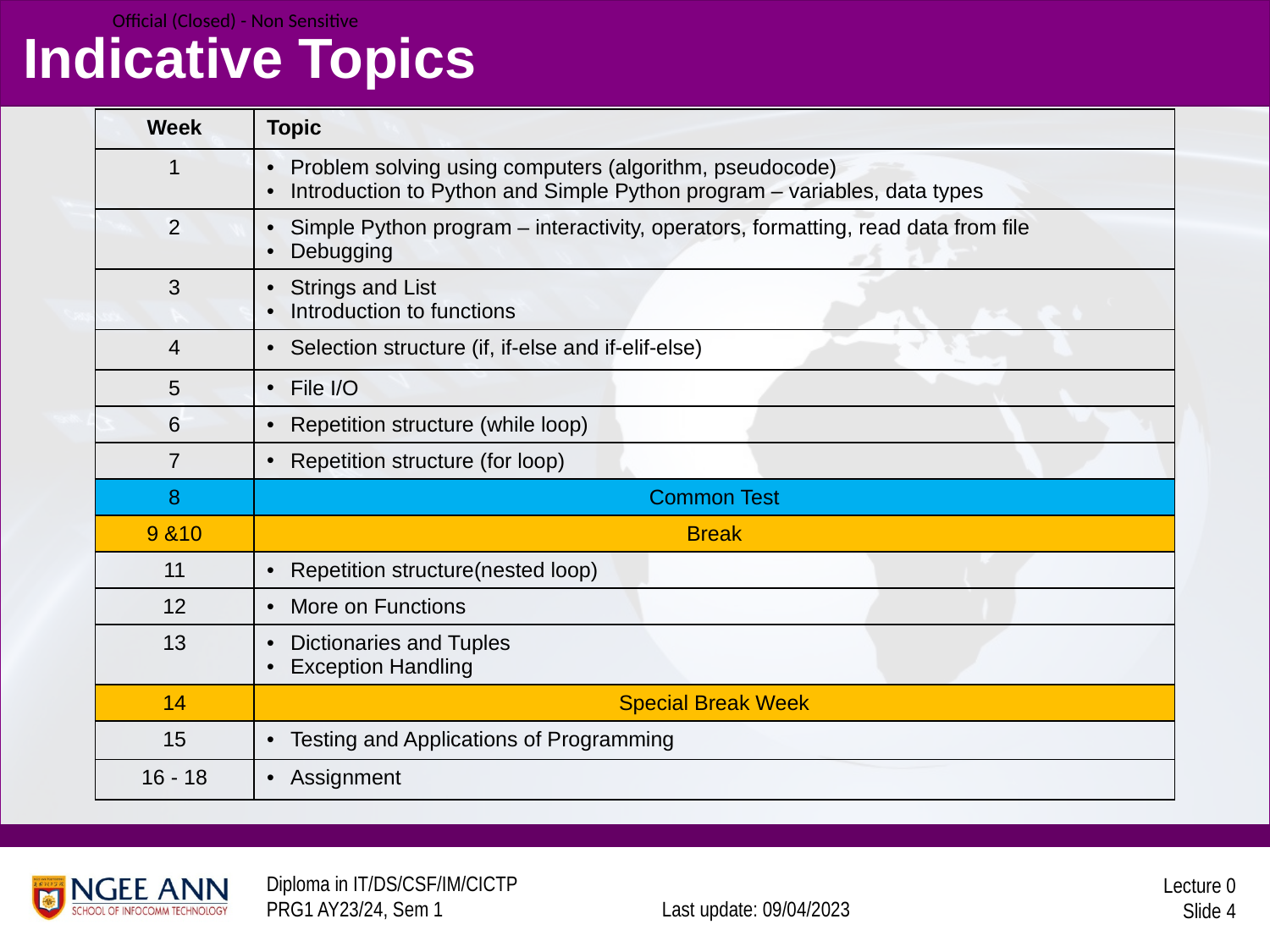

# Indicative Topics
| Week | Topic |
| --- | --- |
| 1 | Problem solving using computers (algorithm, pseudocode) Introduction to Python and Simple Python program – variables, data types |
| 2 | Simple Python program – interactivity, operators, formatting, read data from file Debugging |
| 3 | Strings and List Introduction to functions |
| 4 | Selection structure (if, if-else and if-elif-else) |
| 5 | File I/O |
| 6 | Repetition structure (while loop) |
| 7 | Repetition structure (for loop) |
| 8 | Common Test |
| 9 &10 | Break |
| 11 | Repetition structure(nested loop) |
| 12 | More on Functions |
| 13 | Dictionaries and Tuples Exception Handling |
| 14 | Special Break Week |
| 15 | Testing and Applications of Programming |
| 16 - 18 | Assignment |